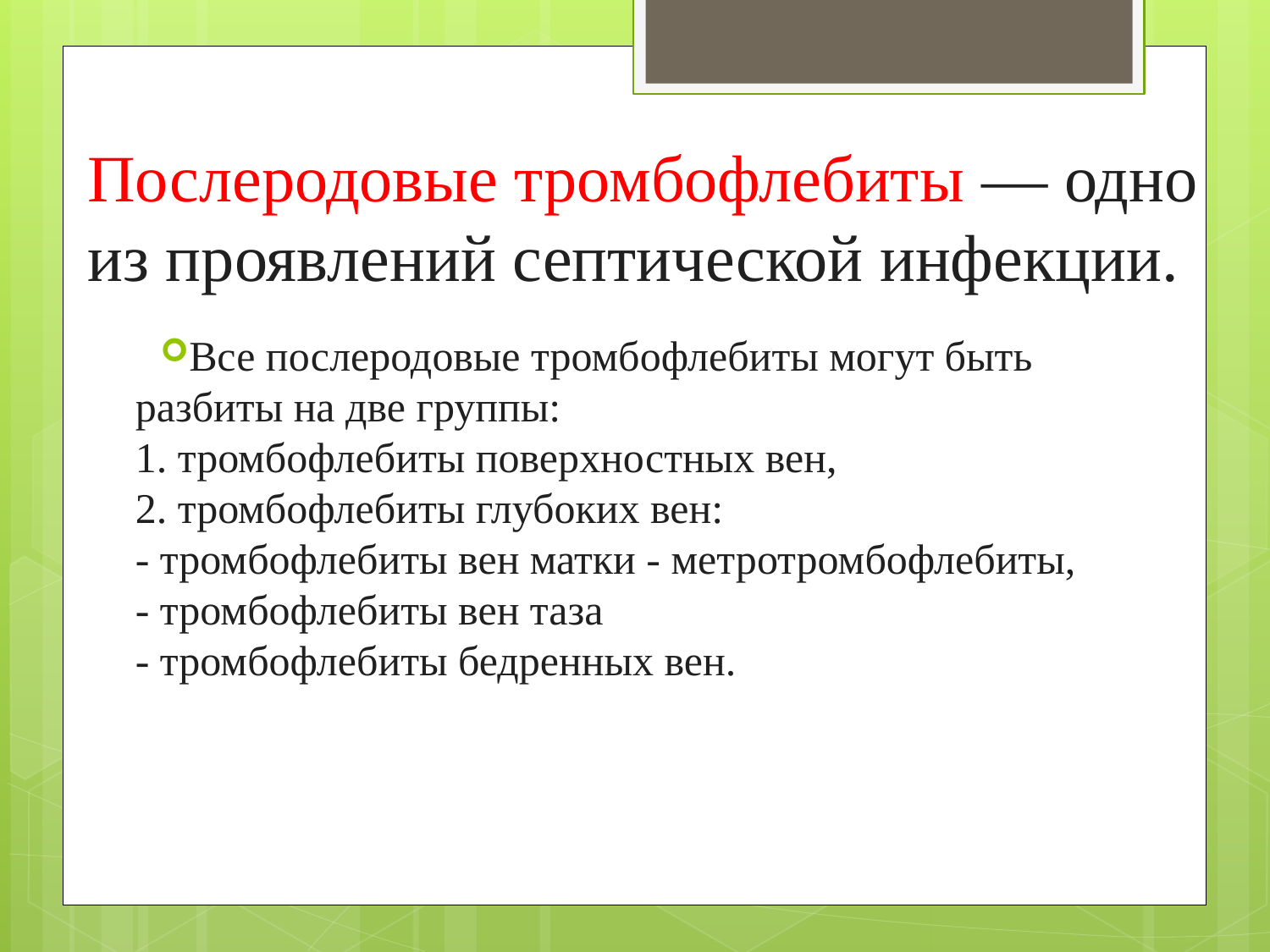

# Послеродовые тромбофлебиты — одно из проявлений септической инфекции.
Все послеродовые тромбофлебиты могут быть разбиты на две группы:
1. тромбофлебиты поверхностных вен,
2. тромбофлебиты глубоких вен:
- тромбофлебиты вен матки - метротромбофлебиты,
- тромбофлебиты вен таза
- тромбофлебиты бедренных вен.